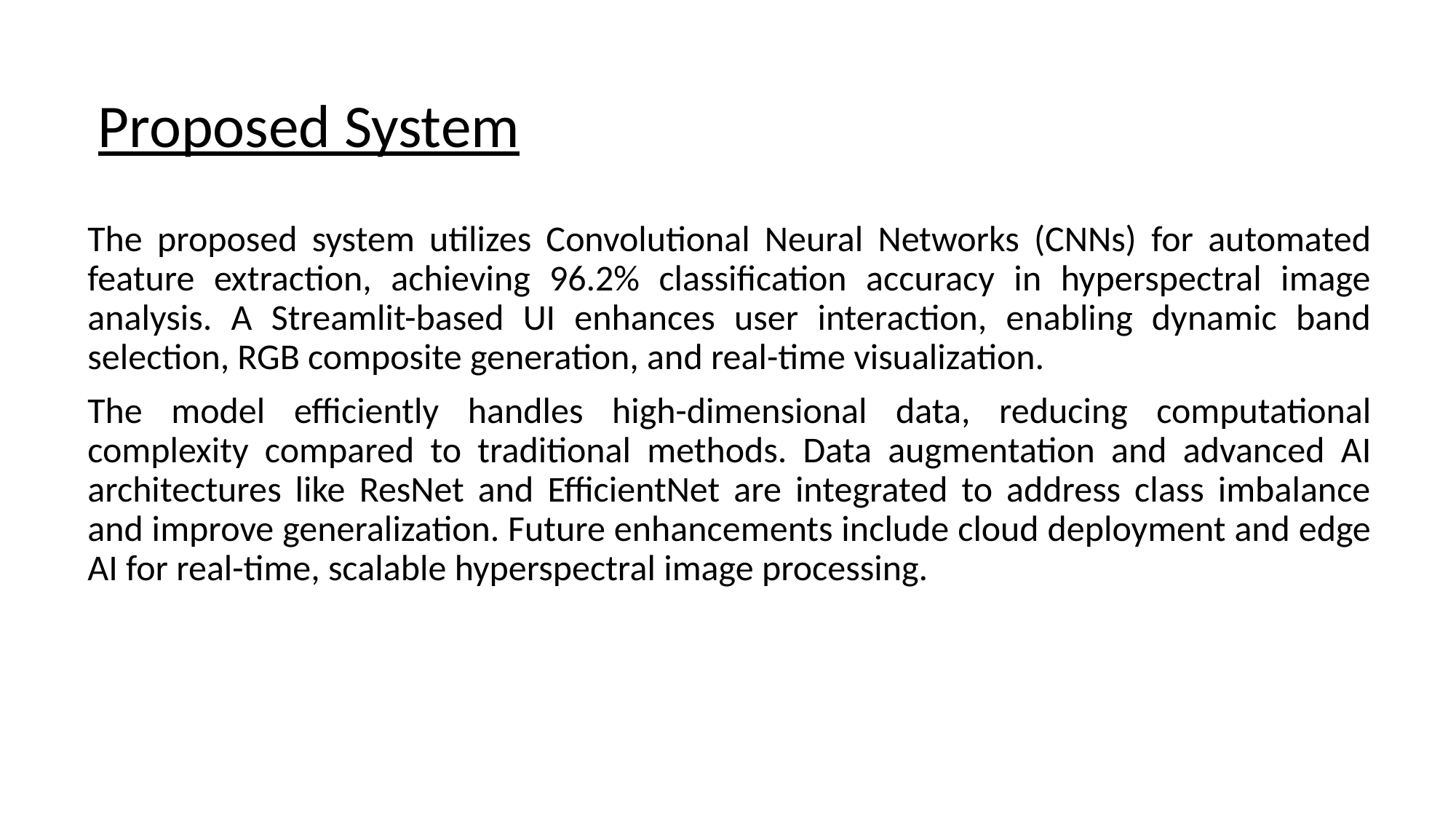

# Proposed System
The proposed system utilizes Convolutional Neural Networks (CNNs) for automated feature extraction, achieving 96.2% classification accuracy in hyperspectral image analysis. A Streamlit-based UI enhances user interaction, enabling dynamic band selection, RGB composite generation, and real-time visualization.
The model efficiently handles high-dimensional data, reducing computational complexity compared to traditional methods. Data augmentation and advanced AI architectures like ResNet and EfficientNet are integrated to address class imbalance and improve generalization. Future enhancements include cloud deployment and edge AI for real-time, scalable hyperspectral image processing.